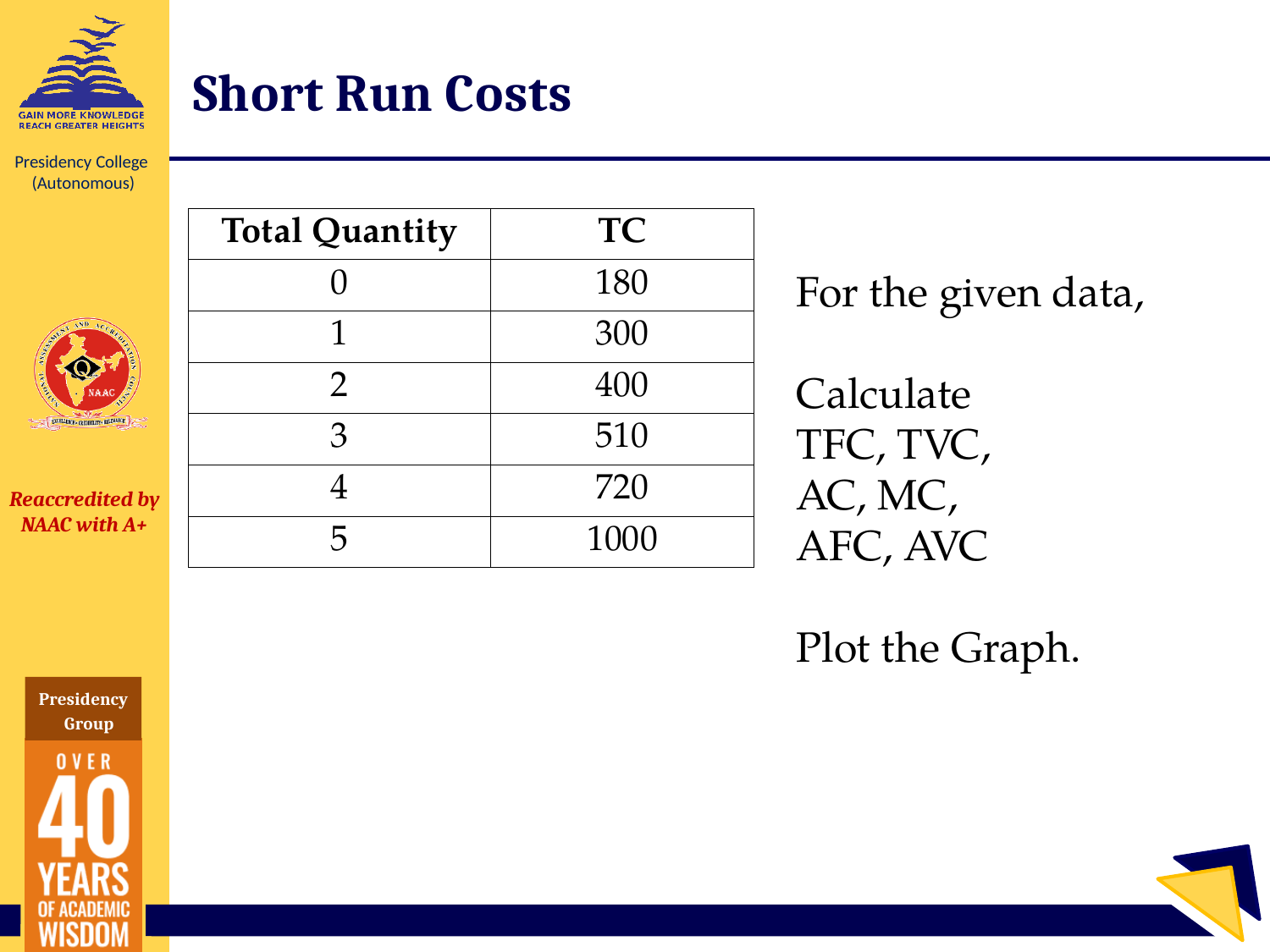

# Short Run Costs

| Total Quantity | TC |
| --- | --- |
| 0 | 180 |
| 1 | 300 |
| 2 | 400 |
| 3 | 510 |
| 4 | 720 |
| 5 | 1000 |
For the given data,

Calculate
TFC, TVC,
AC, MC,
AFC, AVC

Plot the Graph.